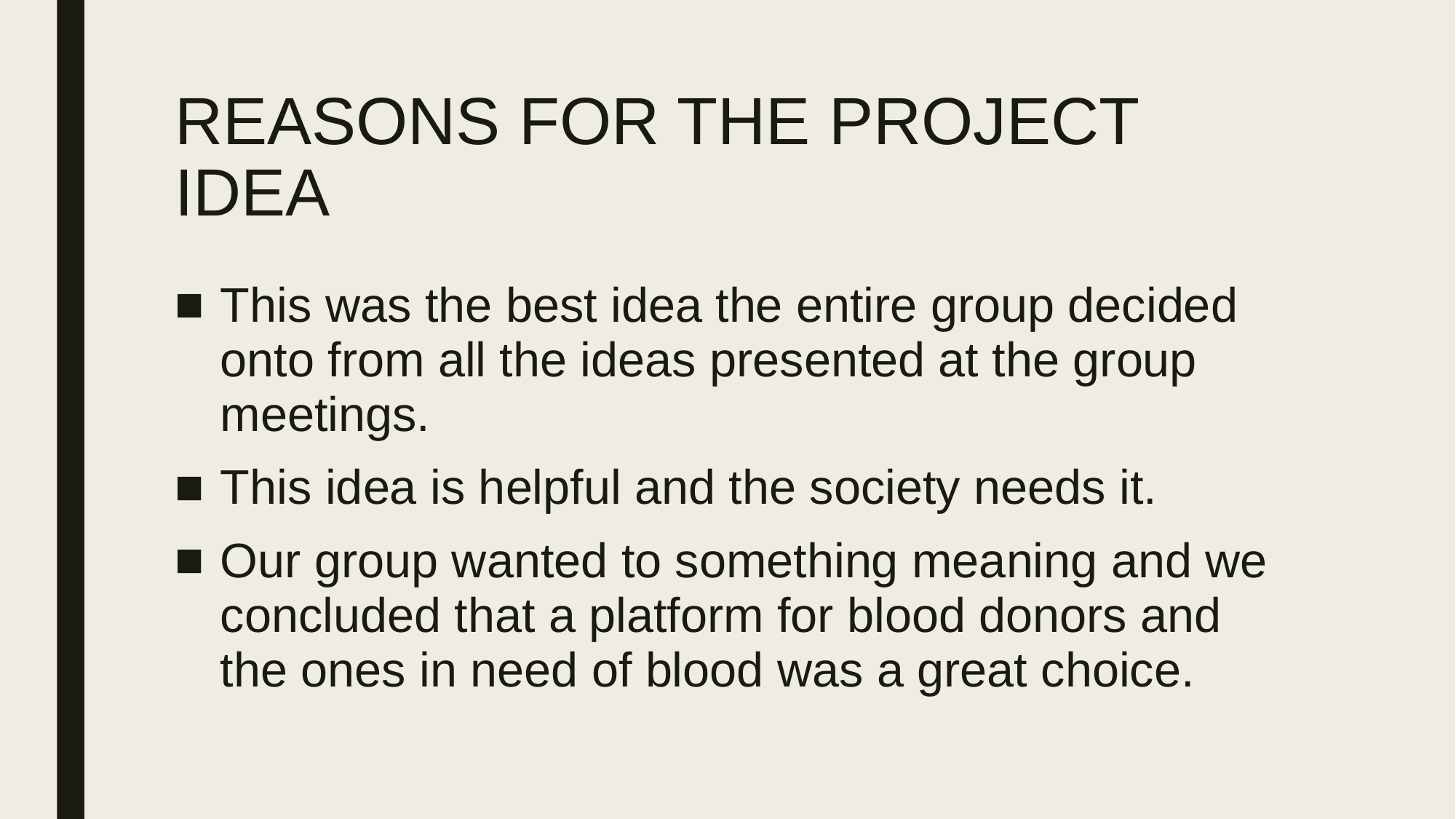

# REASONS FOR THE PROJECT IDEA
This was the best idea the entire group decided onto from all the ideas presented at the group meetings.
This idea is helpful and the society needs it.
Our group wanted to something meaning and we concluded that a platform for blood donors and the ones in need of blood was a great choice.